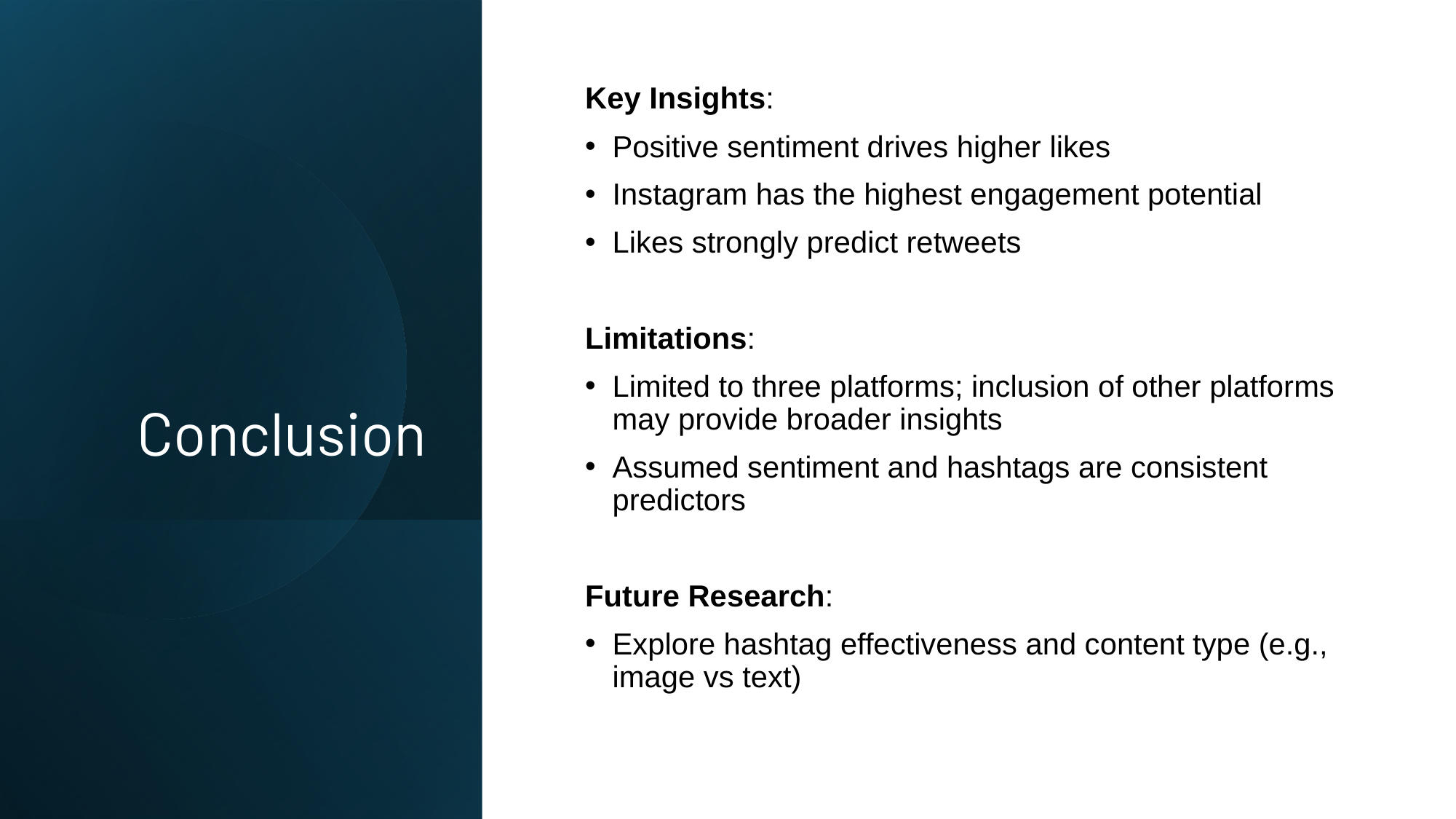

# Conclusion
Key Insights:
Positive sentiment drives higher likes
Instagram has the highest engagement potential
Likes strongly predict retweets

Limitations:
Limited to three platforms; inclusion of other platforms may provide broader insights
Assumed sentiment and hashtags are consistent predictors

Future Research:
Explore hashtag effectiveness and content type (e.g., image vs text)